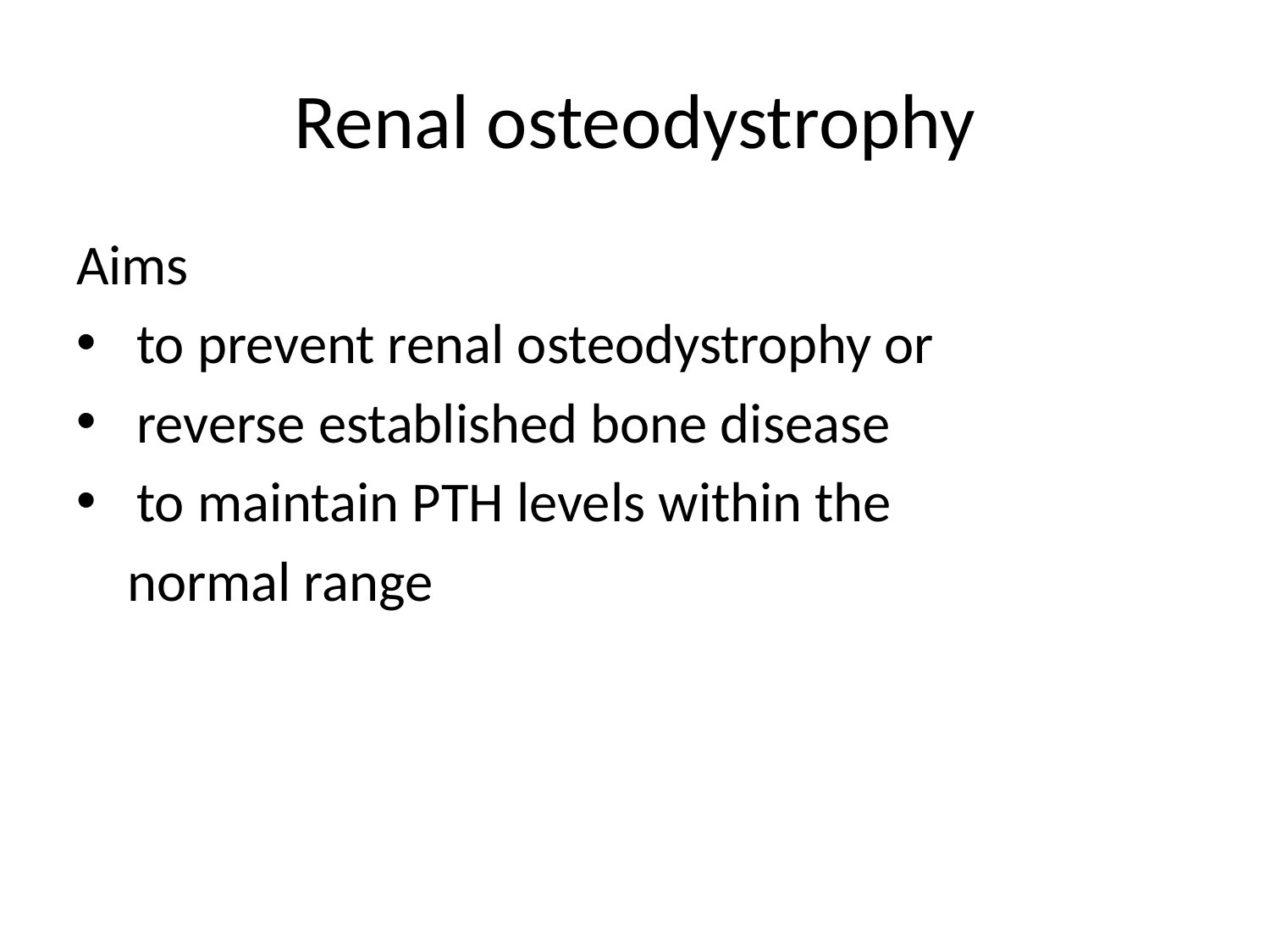

# Renal osteodystrophy
Aims
 to prevent renal osteodystrophy or
 reverse established bone disease
 to maintain PTH levels within the
    normal range